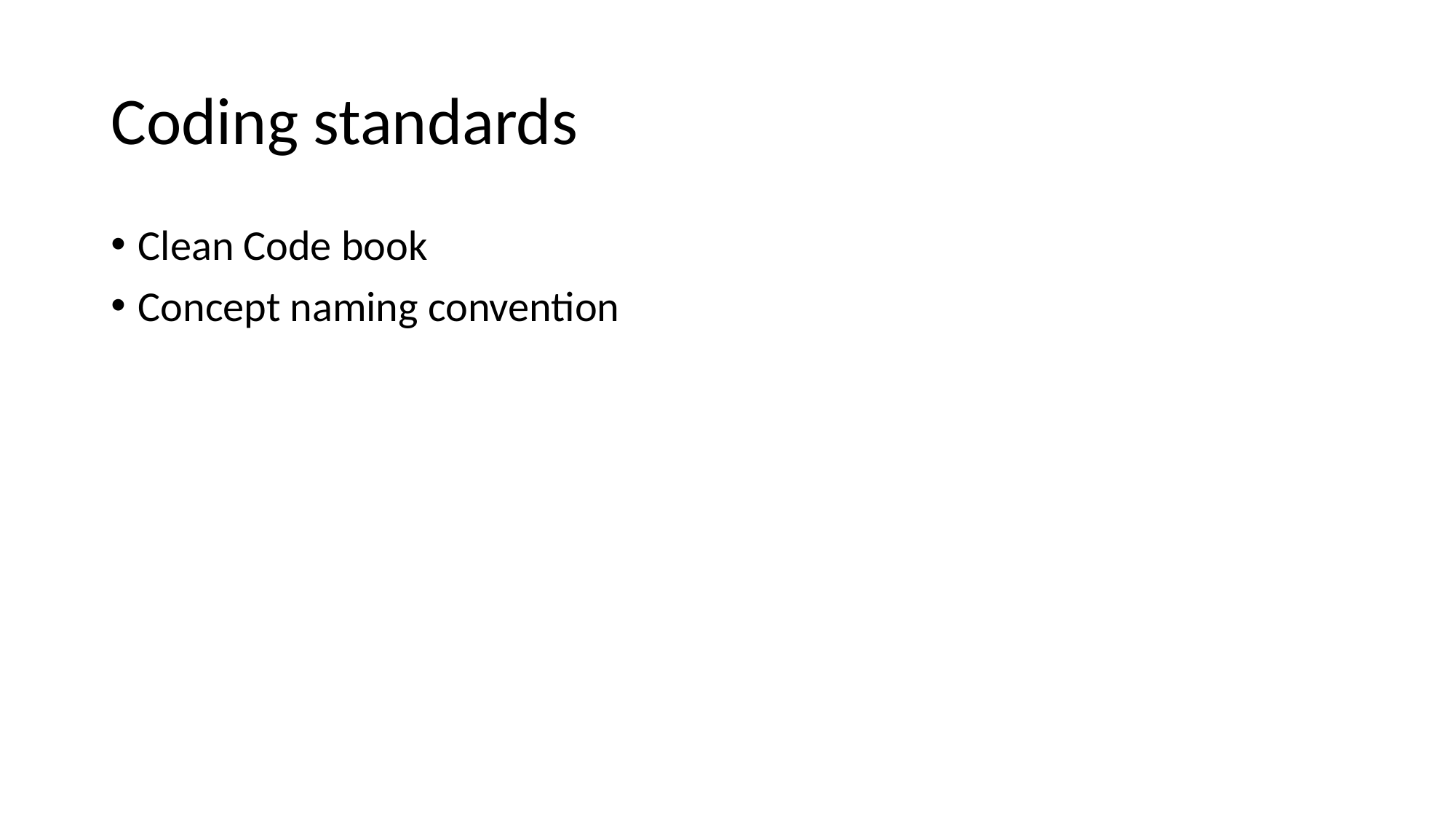

# Coding standards
Clean Code book
Concept naming convention